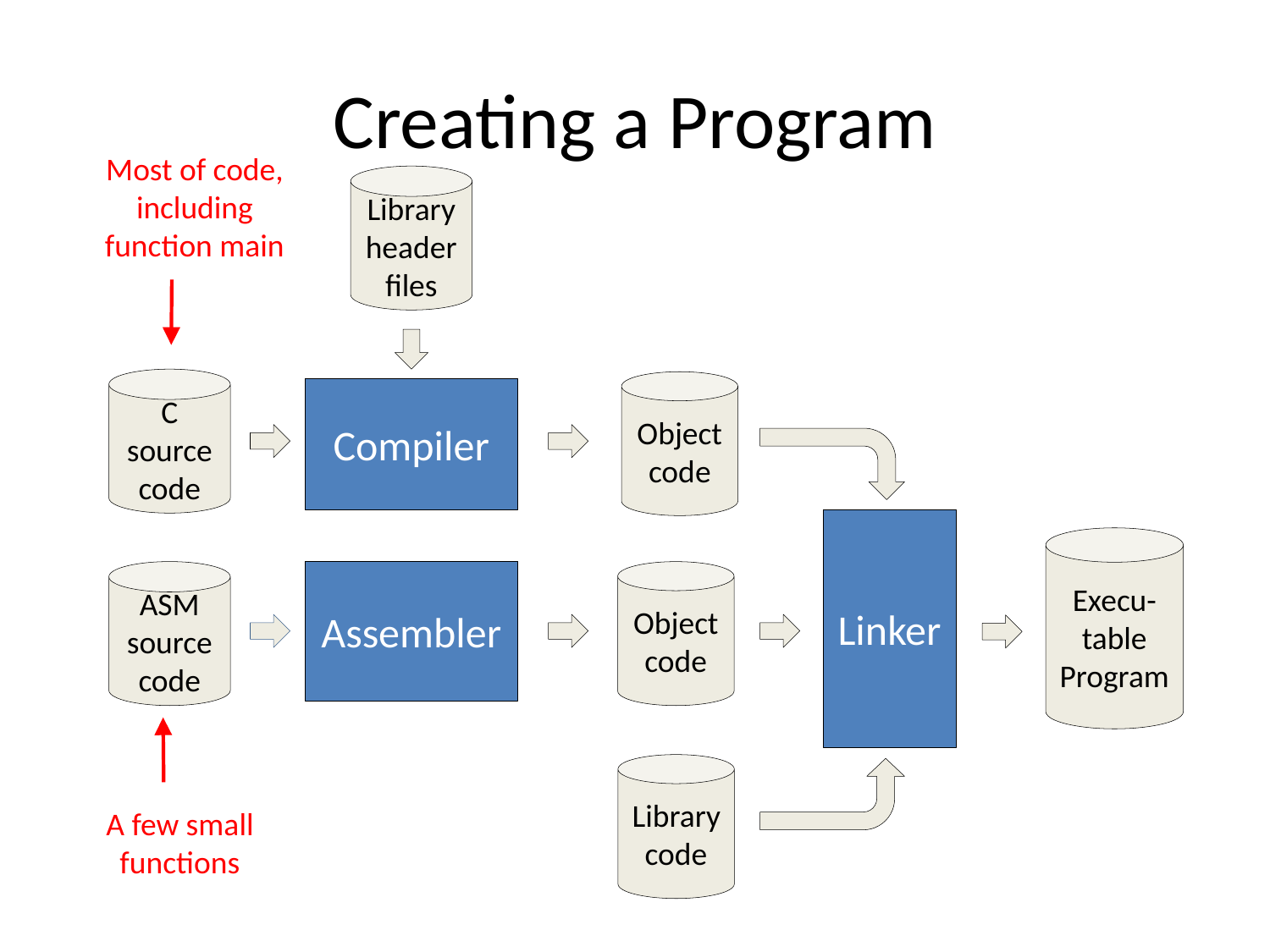

# Creating a Program
Most of code, including function main
C sourcecode
ASM sourcecode
A few small functions
Library header files

Object code
Compiler

Assembler
Object code

Linker
Execu-table Program

Librarycode